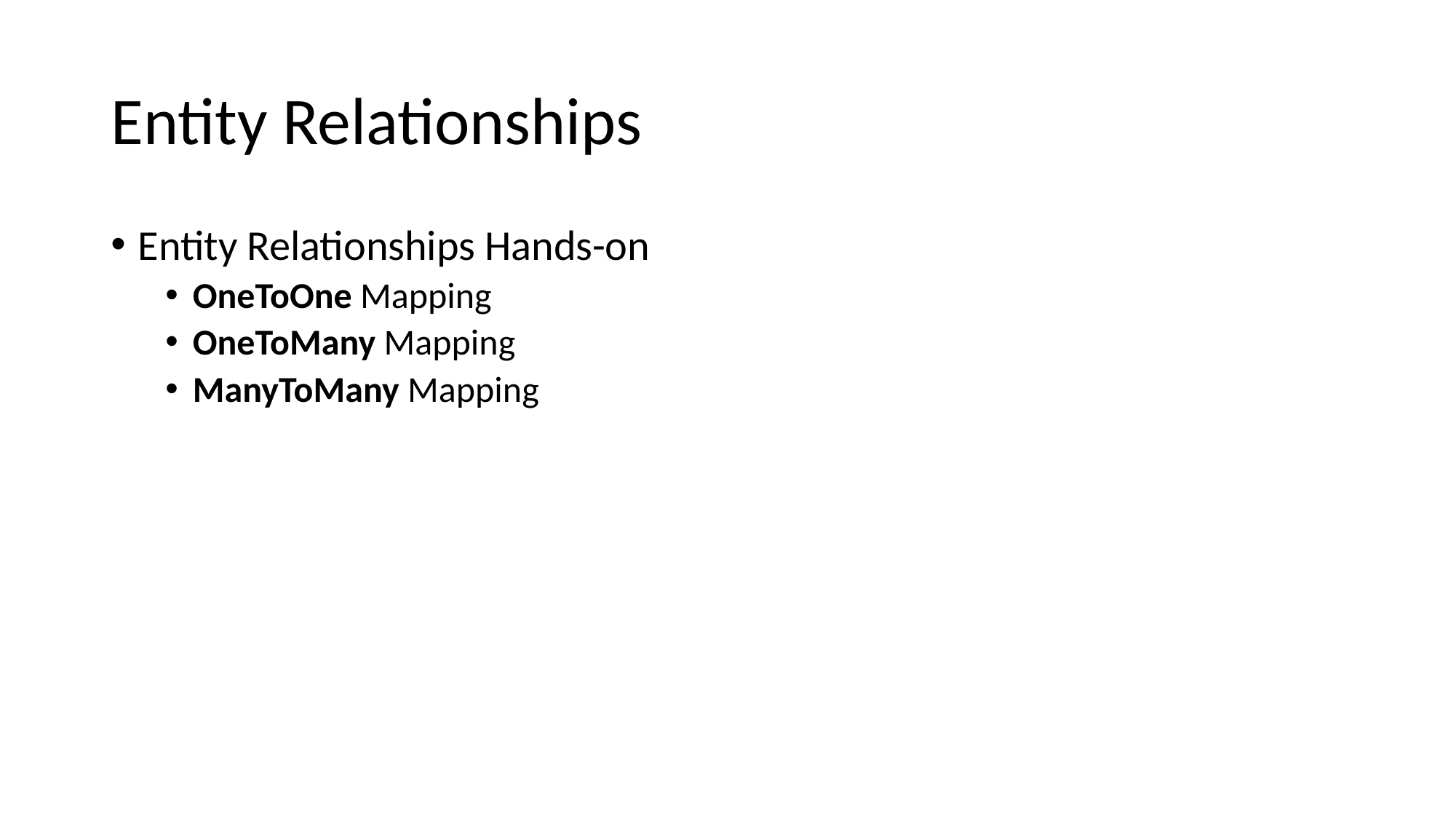

# Entity Relationships
Entity Relationships Hands-on
OneToOne Mapping
OneToMany Mapping
ManyToMany Mapping